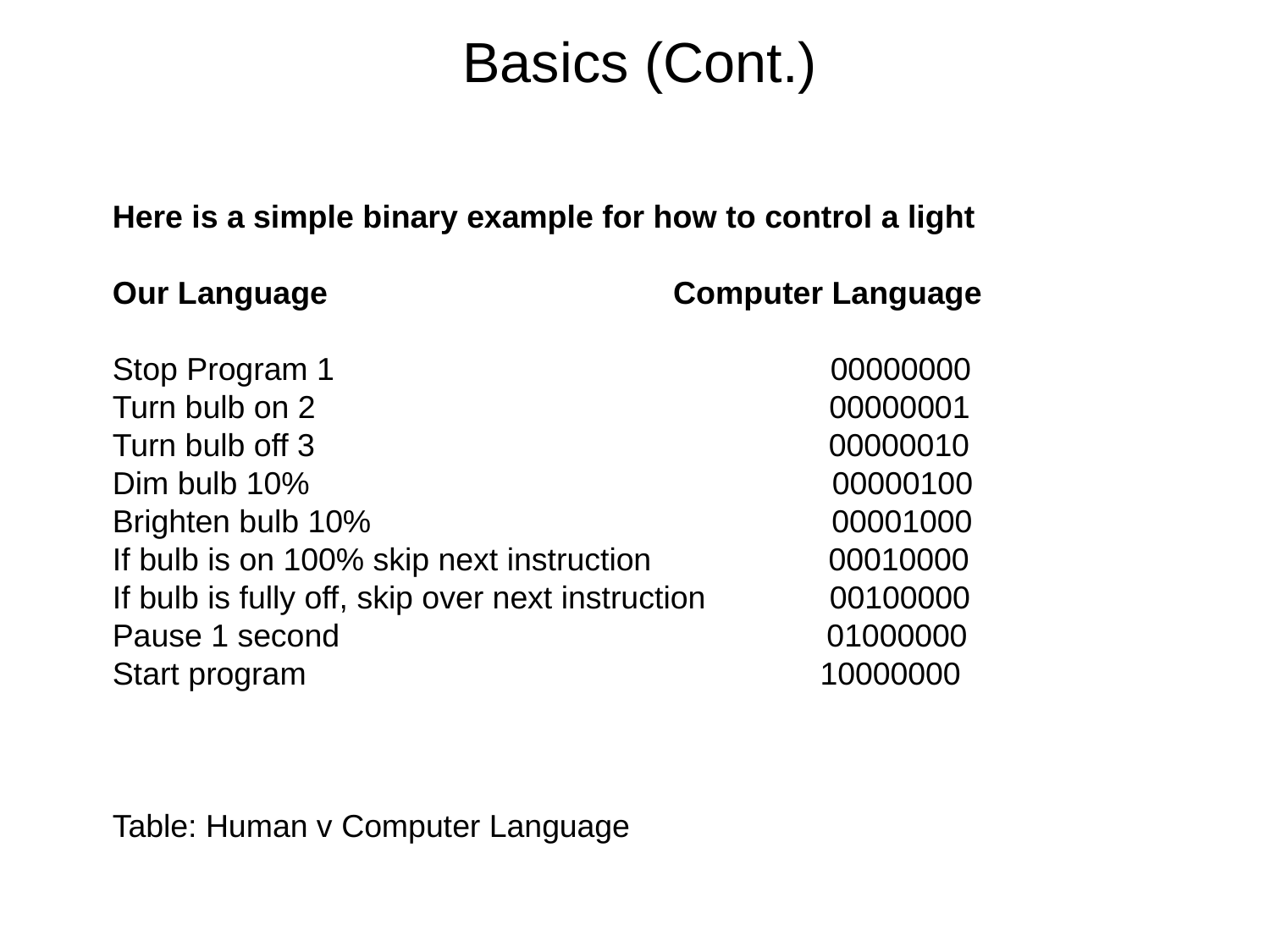

Basics (Cont.)

Here is a simple binary example for how to control a light

Our Language                                       Computer Language

Stop Program 1                                                        00000000
Turn bulb on 2                                                          00000001
Turn bulb off 3                                                          00000010
Dim bulb 10%                                                           00000100
Brighten bulb 10%                                                    00001000
If bulb is on 100% skip next instruction                    00010000
If bulb is fully off, skip over next instruction              00100000
Pause 1 second                                                       01000000
Start program                                                          10000000

Table: Human v Computer Language